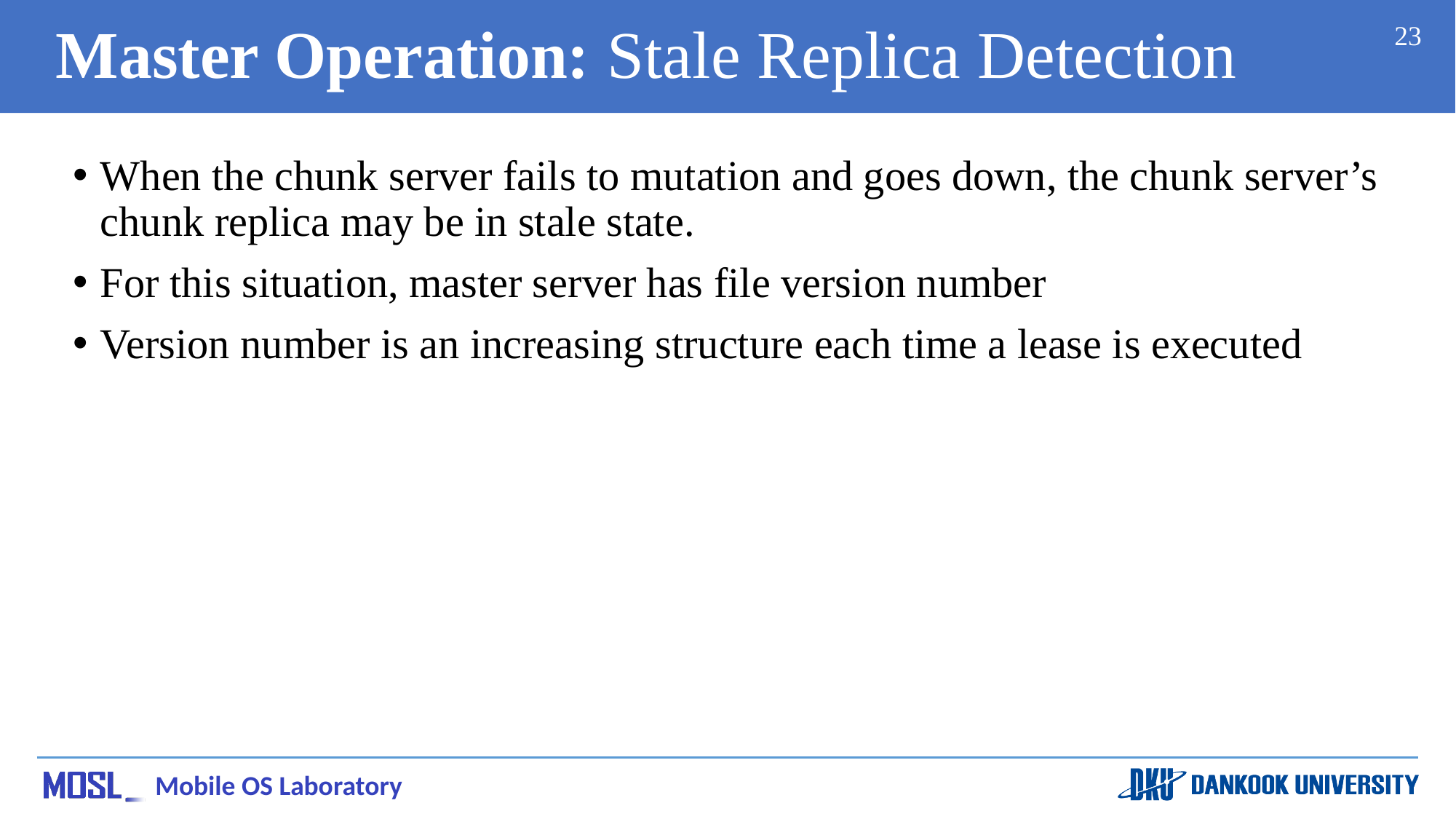

# Master Operation: Stale Replica Detection
23
When the chunk server fails to mutation and goes down, the chunk server’s chunk replica may be in stale state.
For this situation, master server has file version number
Version number is an increasing structure each time a lease is executed